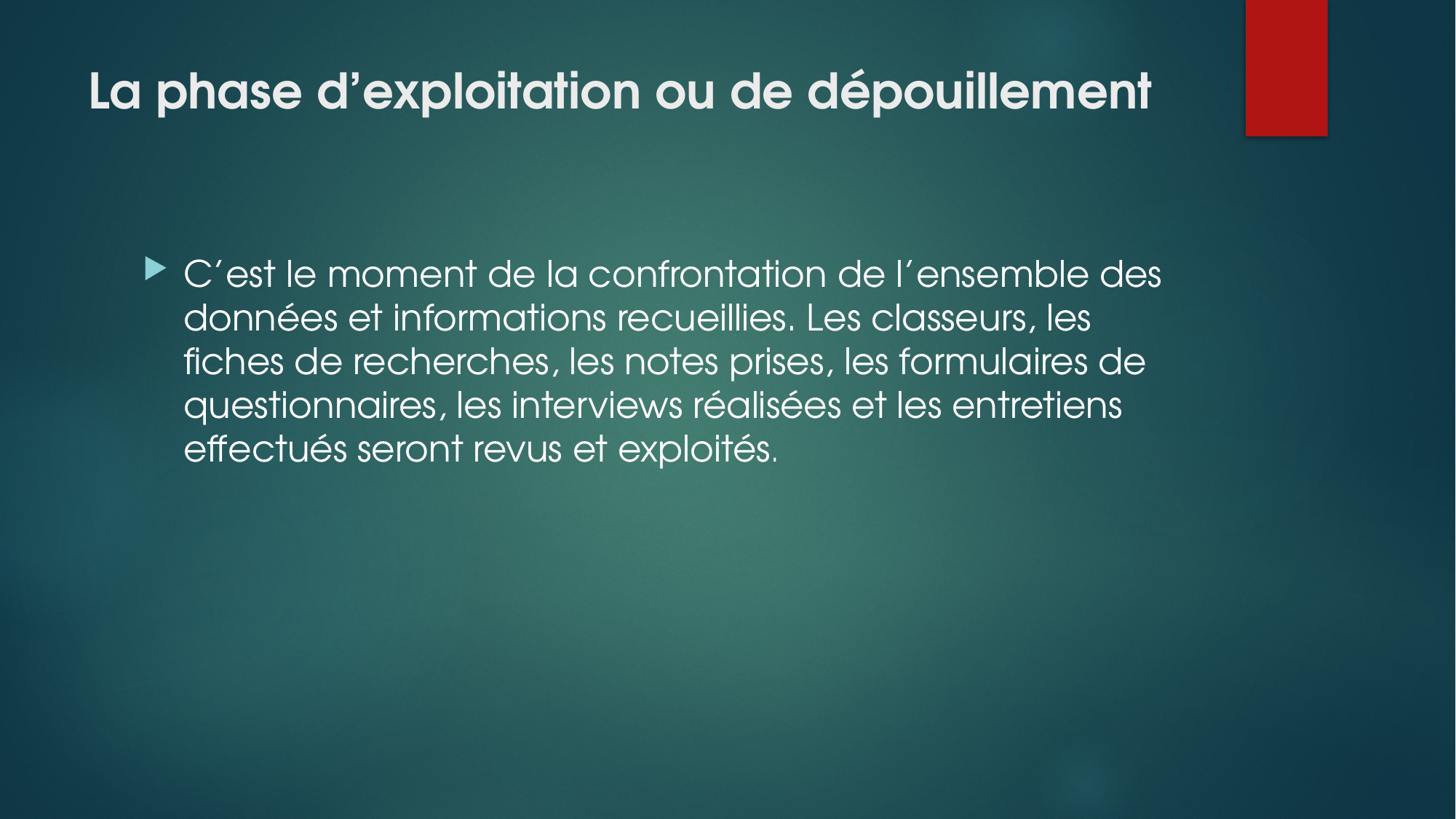

# La phase d’exploitation ou de dépouillement
C’est le moment de la confrontation de l’ensemble des données et informations recueillies. Les classeurs, les fiches de recherches, les notes prises, les formulaires de questionnaires, les interviews réalisées et les entretiens effectués seront revus et exploités.